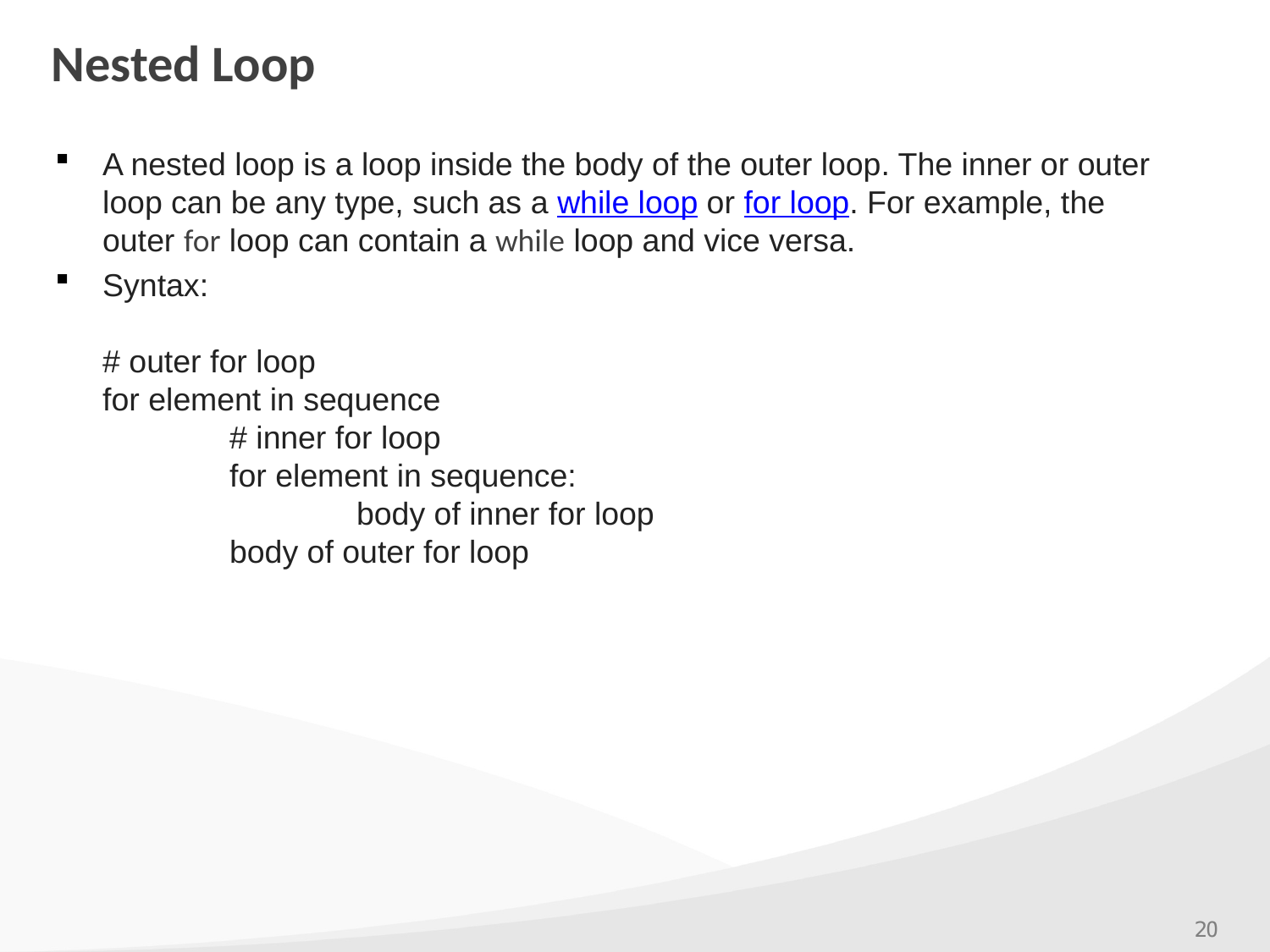

# Nested Loop
A nested loop is a loop inside the body of the outer loop. The inner or outer loop can be any type, such as a while loop or for loop. For example, the outer for loop can contain a while loop and vice versa.
Syntax:
# outer for loop
for element in sequence
	# inner for loop
	for element in sequence:
		body of inner for loop
	body of outer for loop